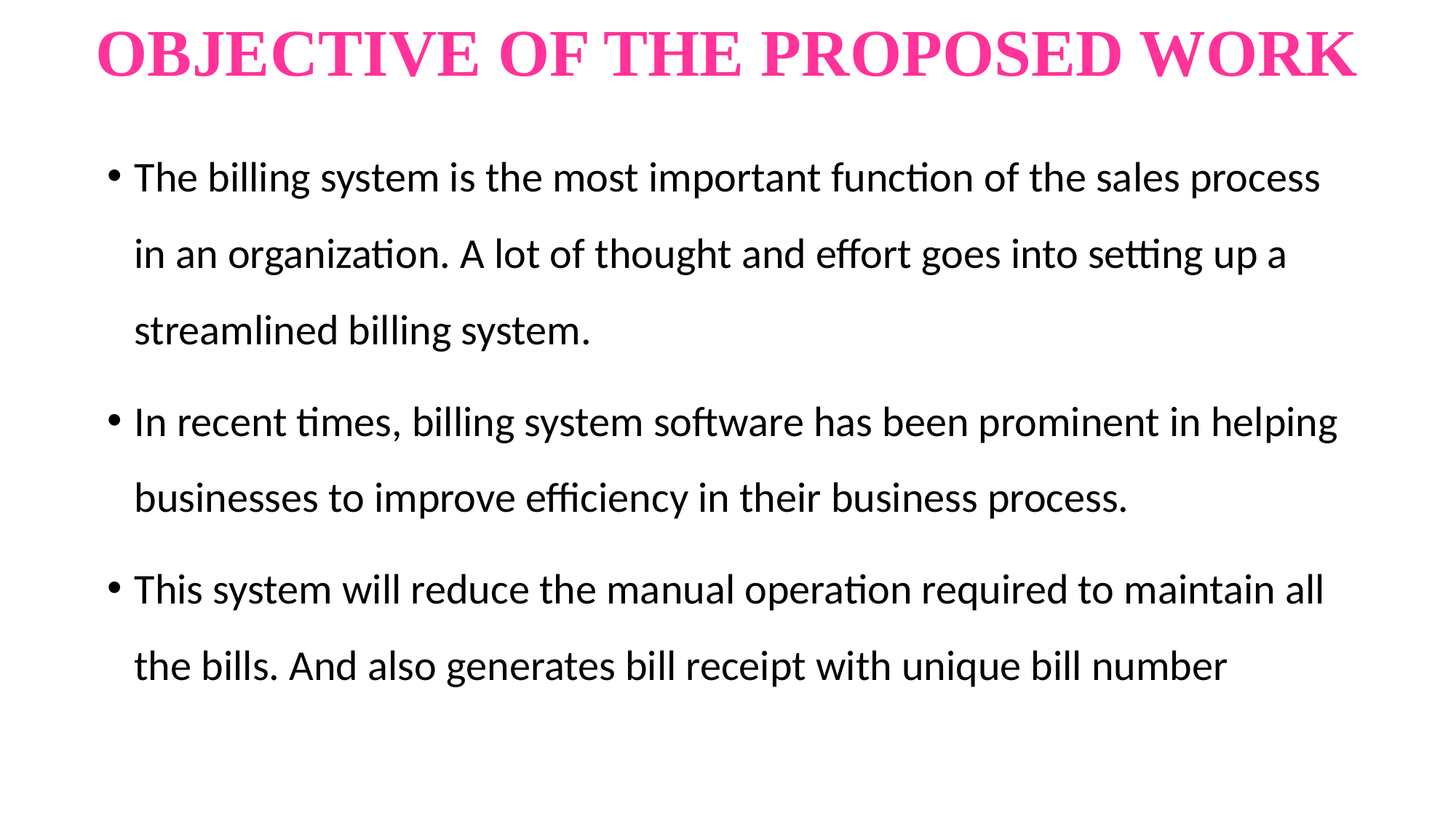

# OBJECTIVE OF THE PROPOSED WORK
The billing system is the most important function of the sales process in an organization. A lot of thought and effort goes into setting up a streamlined billing system.
In recent times, billing system software has been prominent in helping businesses to improve efficiency in their business process.
This system will reduce the manual operation required to maintain all the bills. And also generates bill receipt with unique bill number